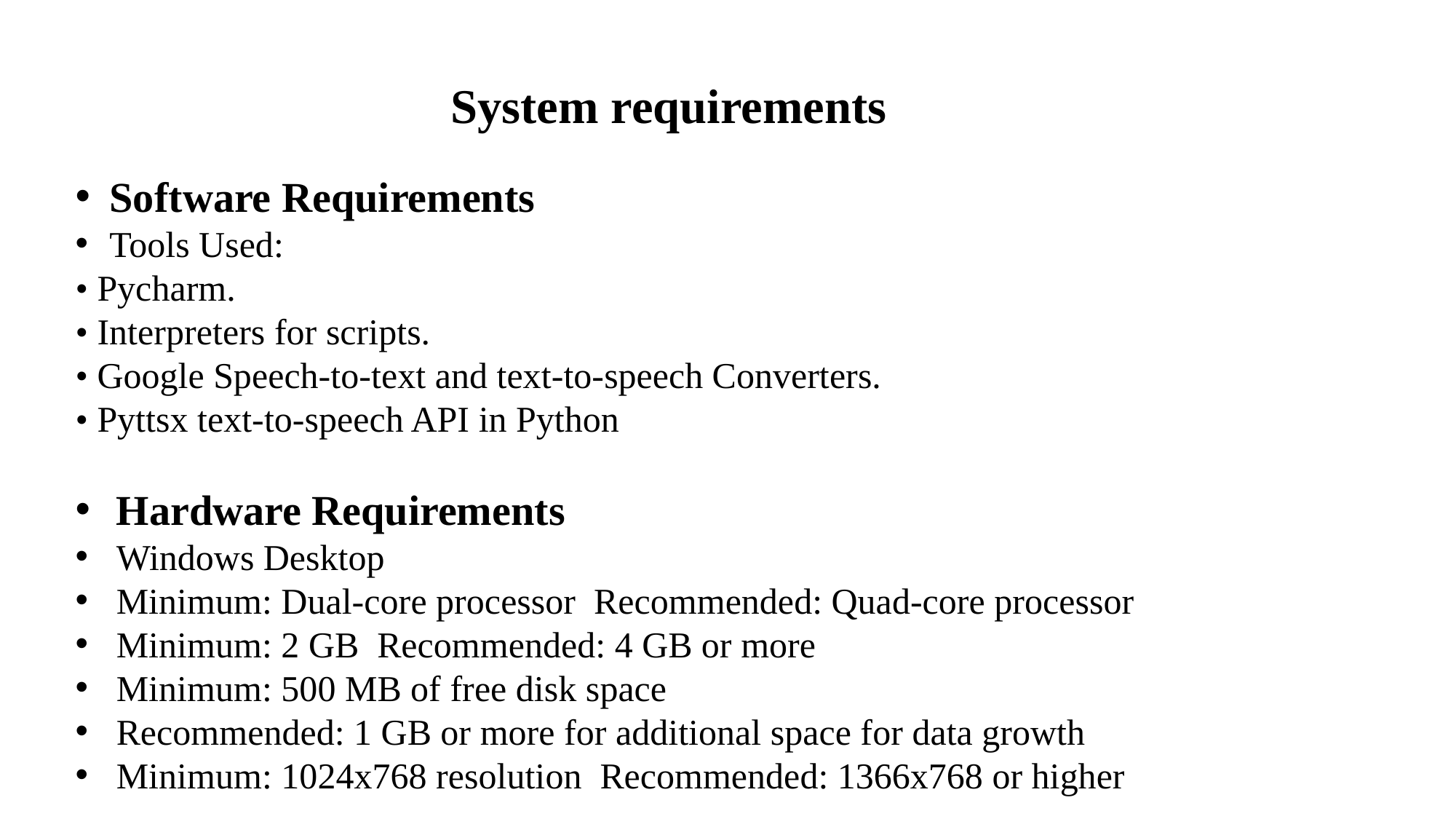

# System requirements
Software Requirements
Tools Used:
• Pycharm.
• Interpreters for scripts.
• Google Speech-to-text and text-to-speech Converters.
• Pyttsx text-to-speech API in Python
Hardware Requirements
Windows Desktop
Minimum: Dual-core processor  Recommended: Quad-core processor
Minimum: 2 GB  Recommended: 4 GB or more
Minimum: 500 MB of free disk space
Recommended: 1 GB or more for additional space for data growth
Minimum: 1024x768 resolution  Recommended: 1366x768 or higher